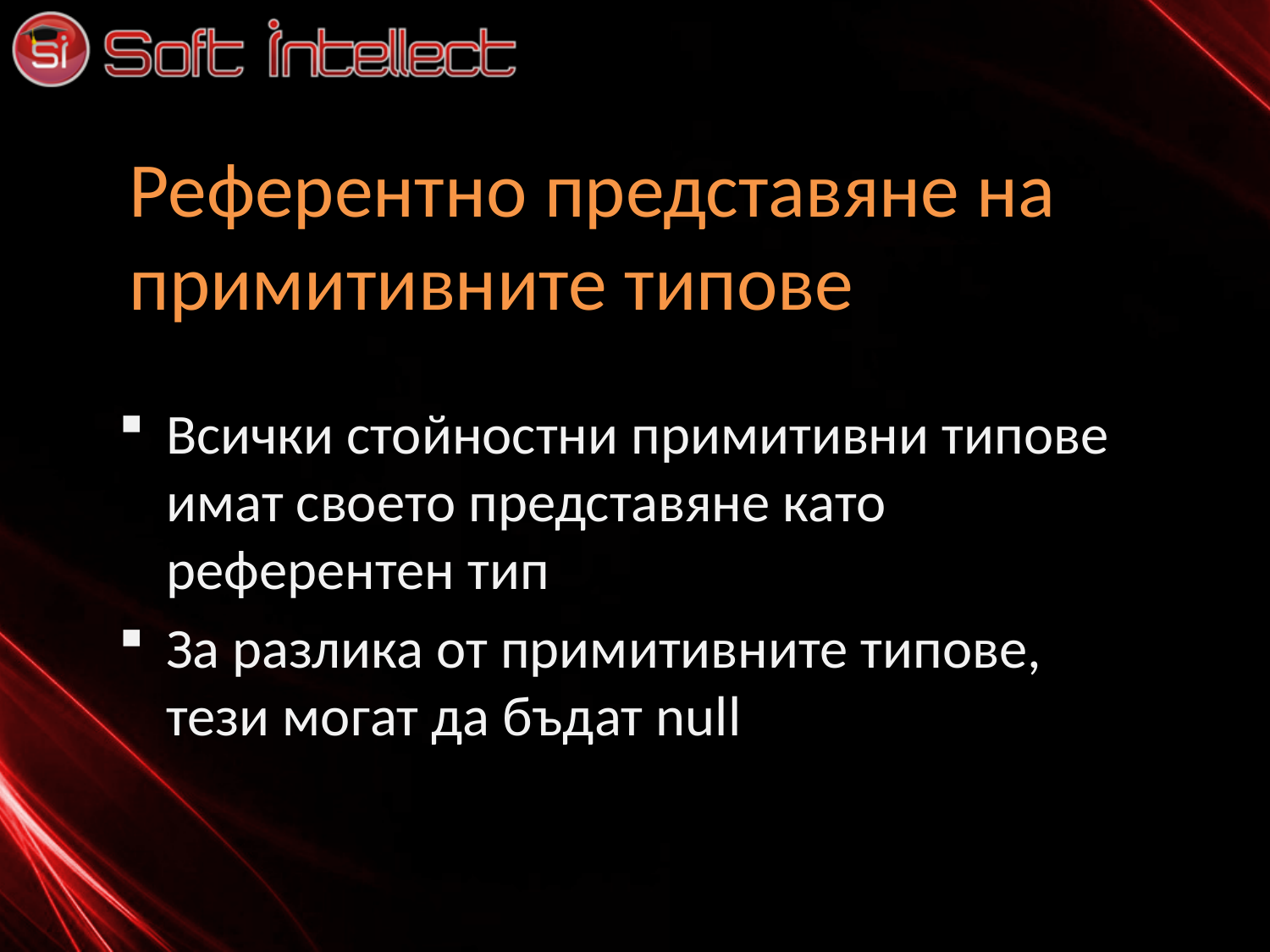

# Референтно представяне на примитивните типове

Всички стойностни примитивни типове имат своето представяне като референтен тип
За разлика от примитивните типове, тези могат да бъдат null